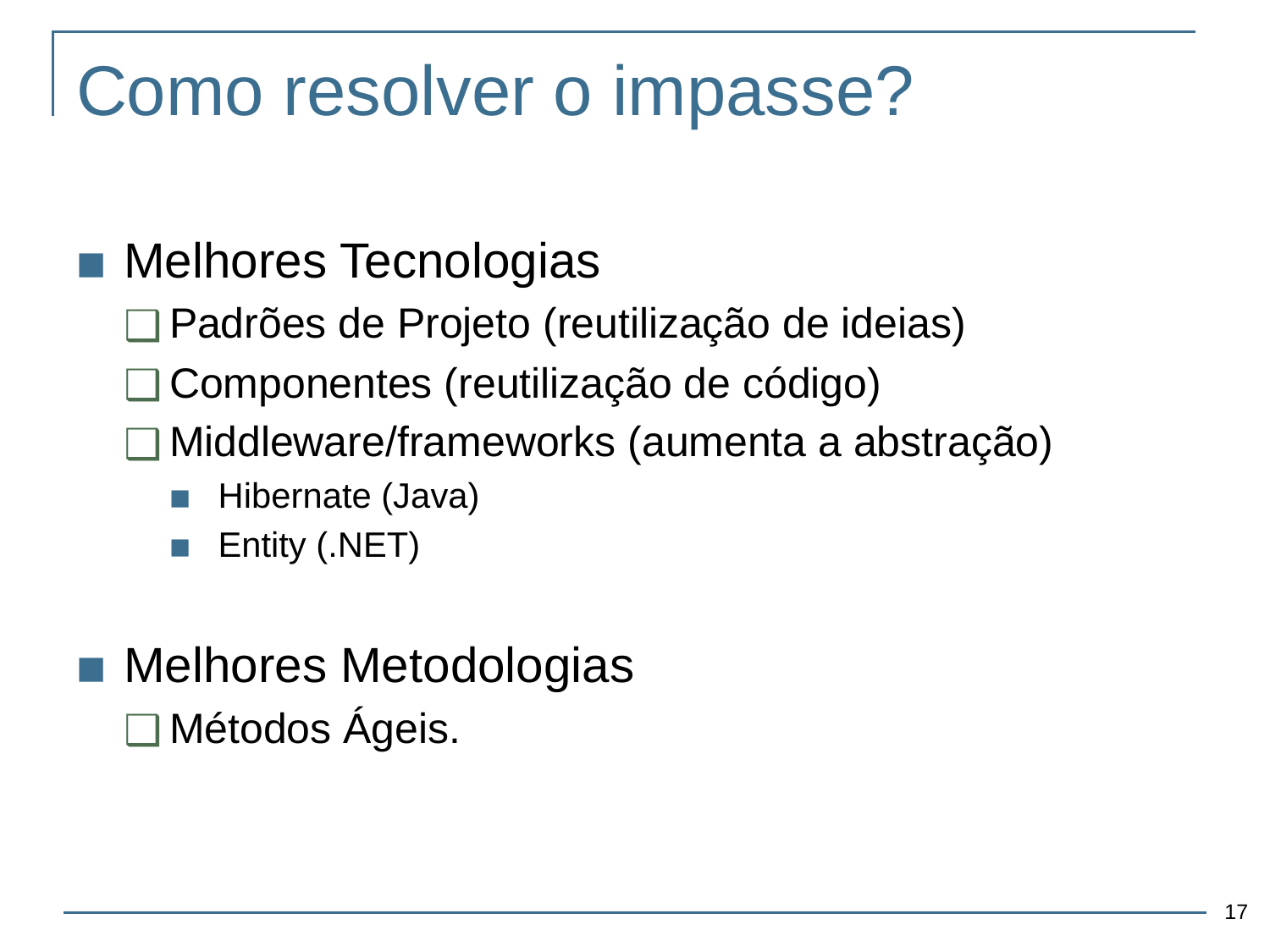

# Como resolver o impasse?
Melhores Tecnologias
Padrões de Projeto (reutilização de ideias)
Componentes (reutilização de código)
Middleware/frameworks (aumenta a abstração)
Hibernate (Java)
Entity (.NET)

Melhores Metodologias
Métodos Ágeis.
17